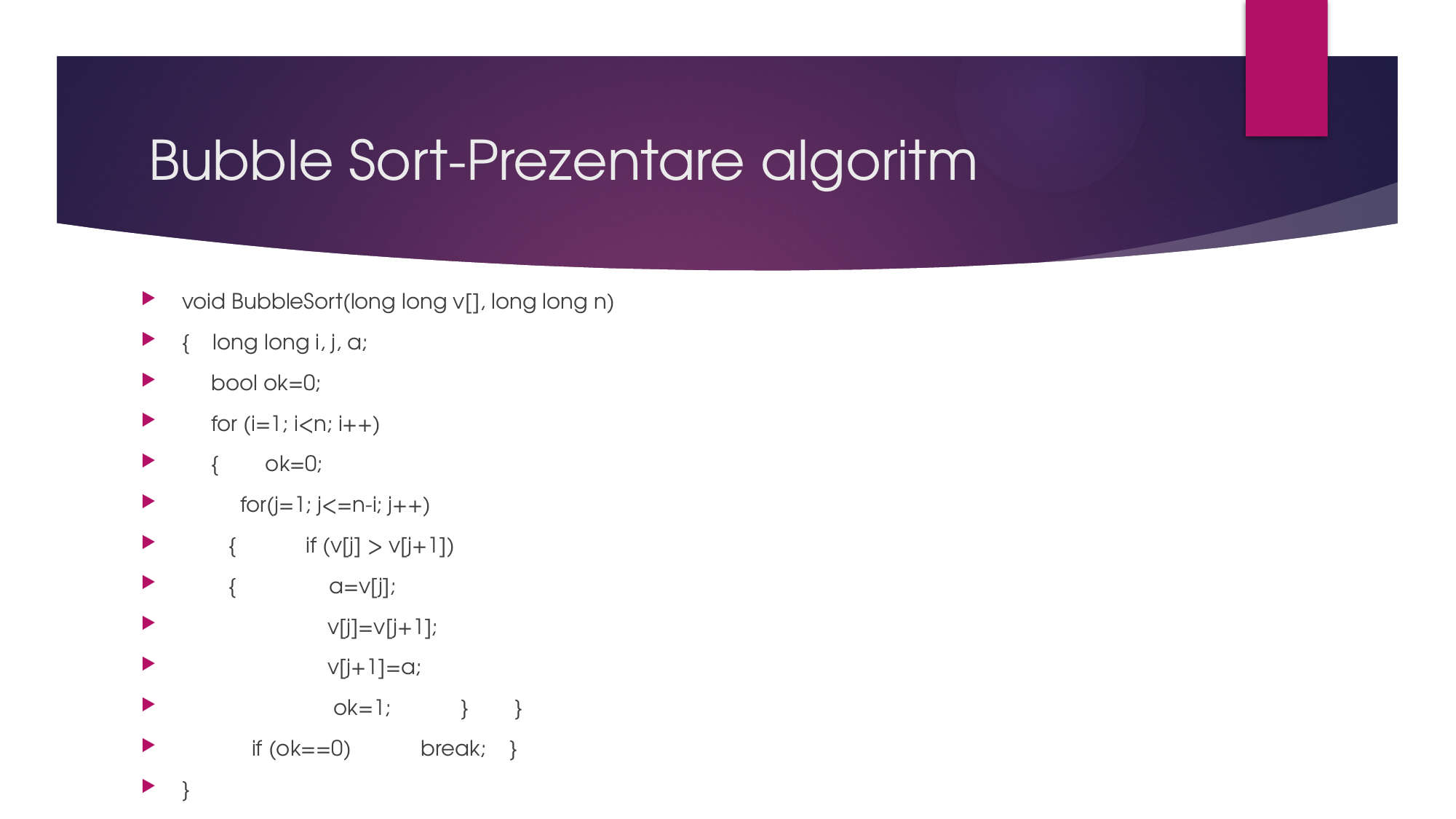

# Bubble Sort-Prezentare algoritm
void BubbleSort(long long v[], long long n)
{    long long i, j, a;
     bool ok=0;
     for (i=1; i<n; i++)
     {        ok=0;
          for(j=1; j<=n-i; j++)
        {            if (v[j] > v[j+1])
        {                a=v[j];
                         v[j]=v[j+1];
                         v[j+1]=a;
                          ok=1;            }        }
            if (ok==0)            break;    }
}